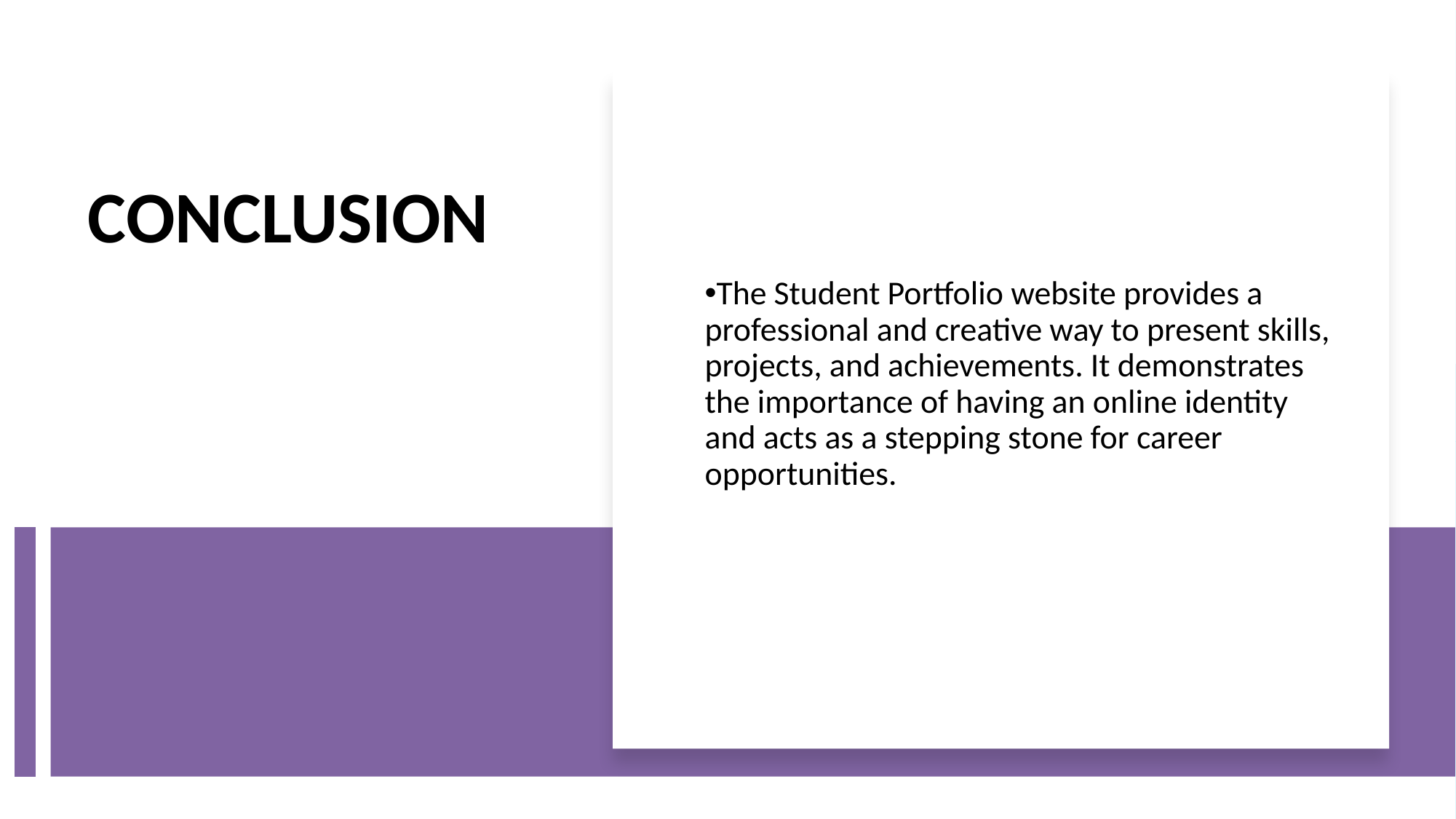

# CONCLUSION
The Student Portfolio website provides a professional and creative way to present skills, projects, and achievements. It demonstrates the importance of having an online identity and acts as a stepping stone for career opportunities.